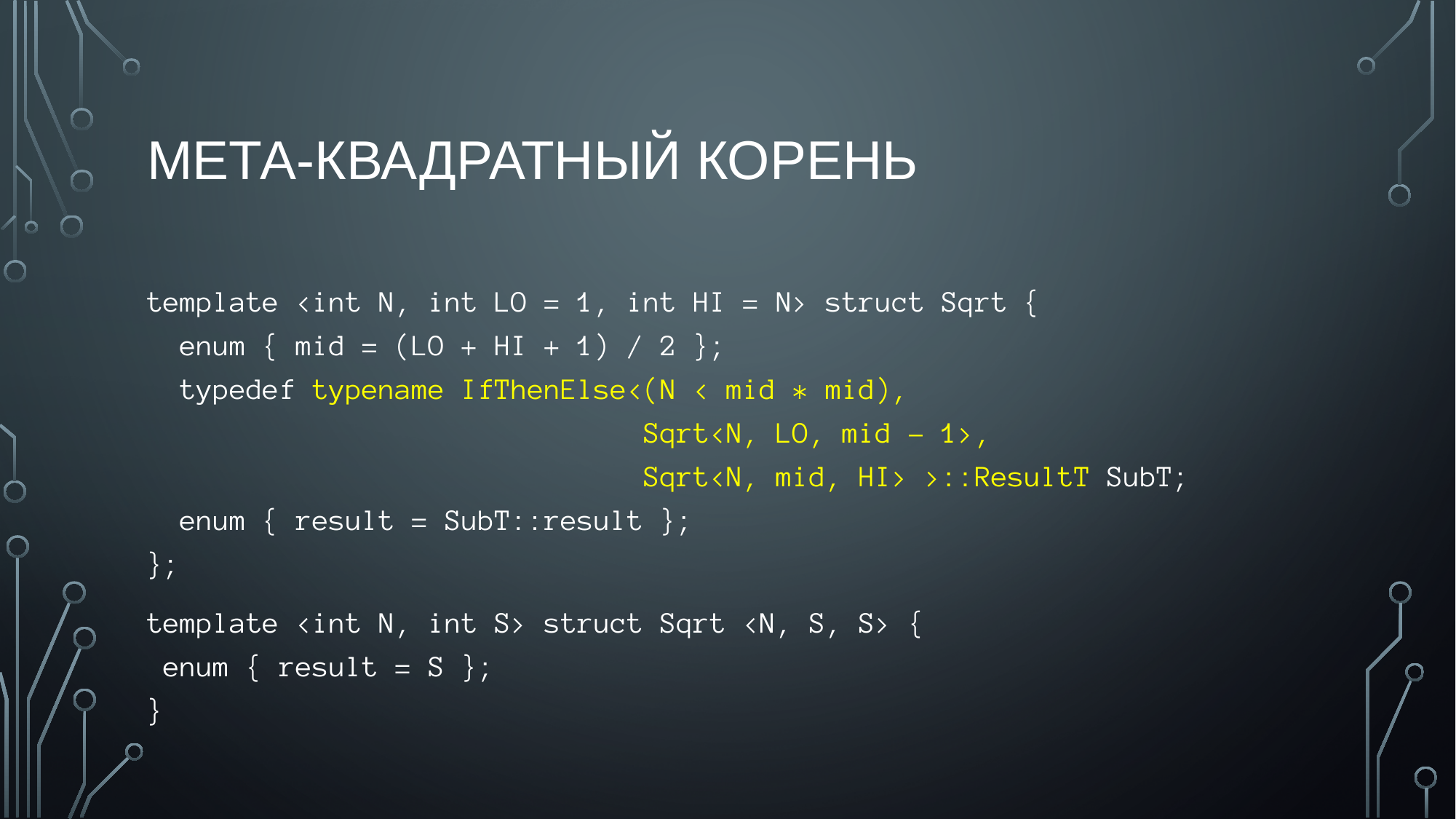

# мета-квадратный корень
template <int N, int LO = 1, int HI = N> struct Sqrt {
  enum { mid = (LO + HI + 1) / 2 };
  typedef typename IfThenElse<(N < mid * mid),
                              Sqrt<N, LO, mid - 1>,
                              Sqrt<N, mid, HI> >::ResultT SubT;
  enum { result = SubT::result };
};
template <int N, int S> struct Sqrt <N, S, S> {
 enum { result = S };
}